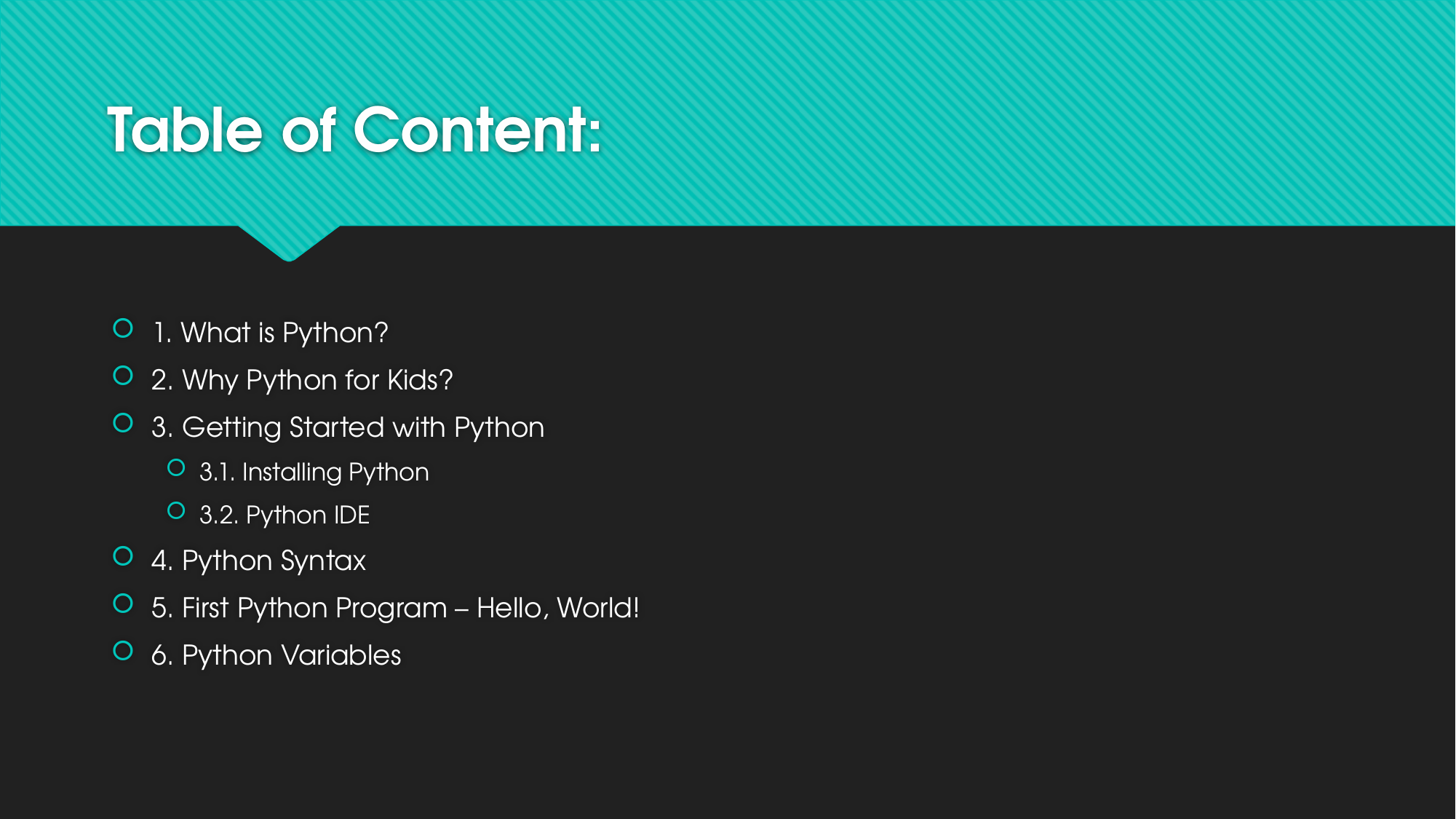

# Table of Content:
1. What is Python?
2. Why Python for Kids?
3. Getting Started with Python
3.1. Installing Python
3.2. Python IDE
4. Python Syntax
5. First Python Program – Hello, World!
6. Python Variables